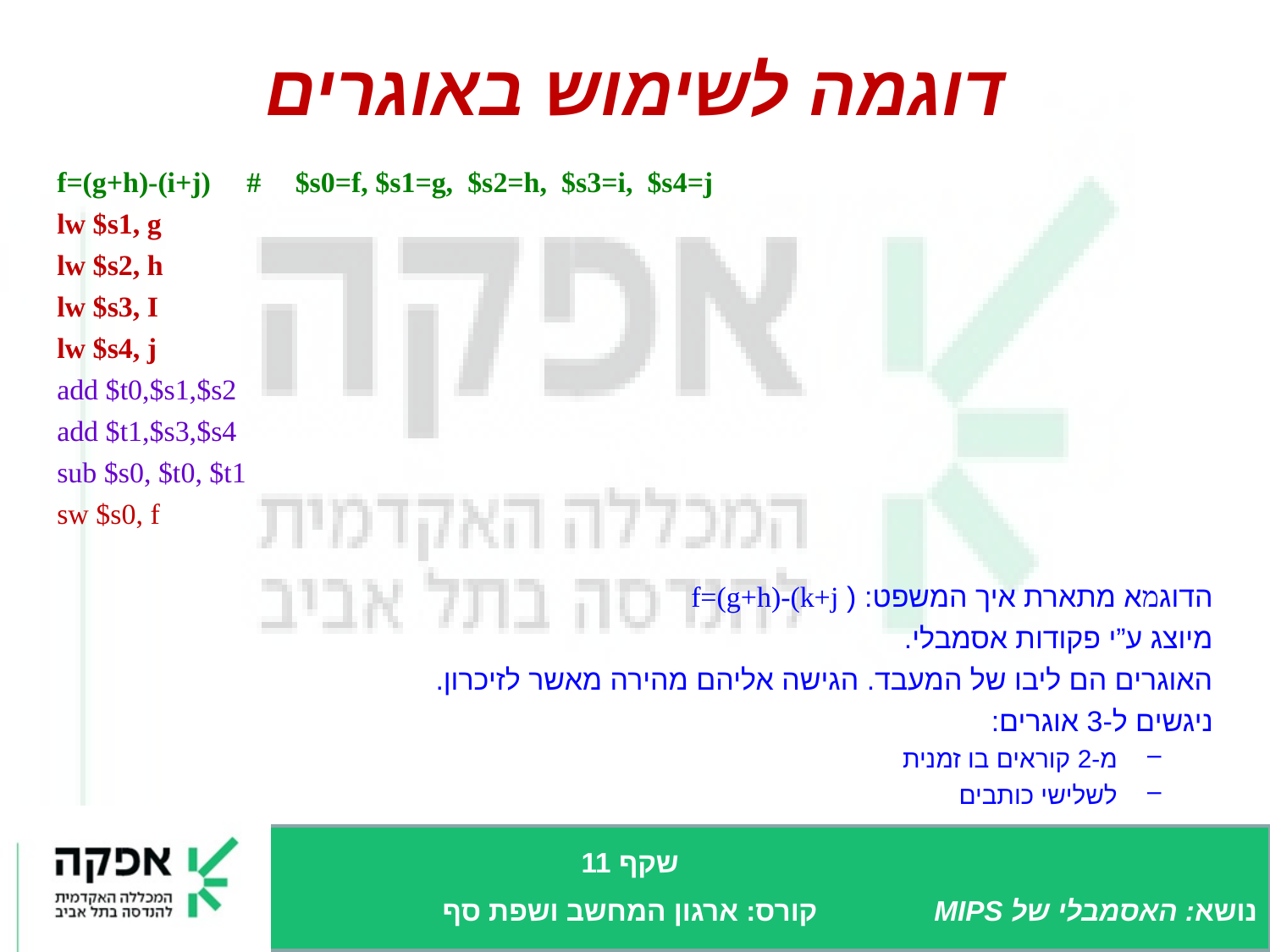

# דוגמה לשימוש באוגרים
f=(g+h)-(i+j)     #	$s0=f, $s1=g,  $s2=h,  $s3=i,  $s4=j
lw $s1, g
lw $s2, h
lw $s3, I
lw $s4, j
add $t0,$s1,$s2
add $t1,$s3,$s4
sub $s0, $t0, $t1
sw $s0, f

הדוגמא מתארת איך המשפט: 	( f=(g+h)-(k+j
מיוצג ע”י פקודות אסמבלי.
האוגרים הם ליבו של המעבד. הגישה אליהם מהירה מאשר לזיכרון.
ניגשים ל-3 אוגרים:
מ-2 קוראים בו זמנית
לשלישי כותבים
שקף 11
קורס: ארגון המחשב ושפת סף

נושא: האסמבלי של MIPS